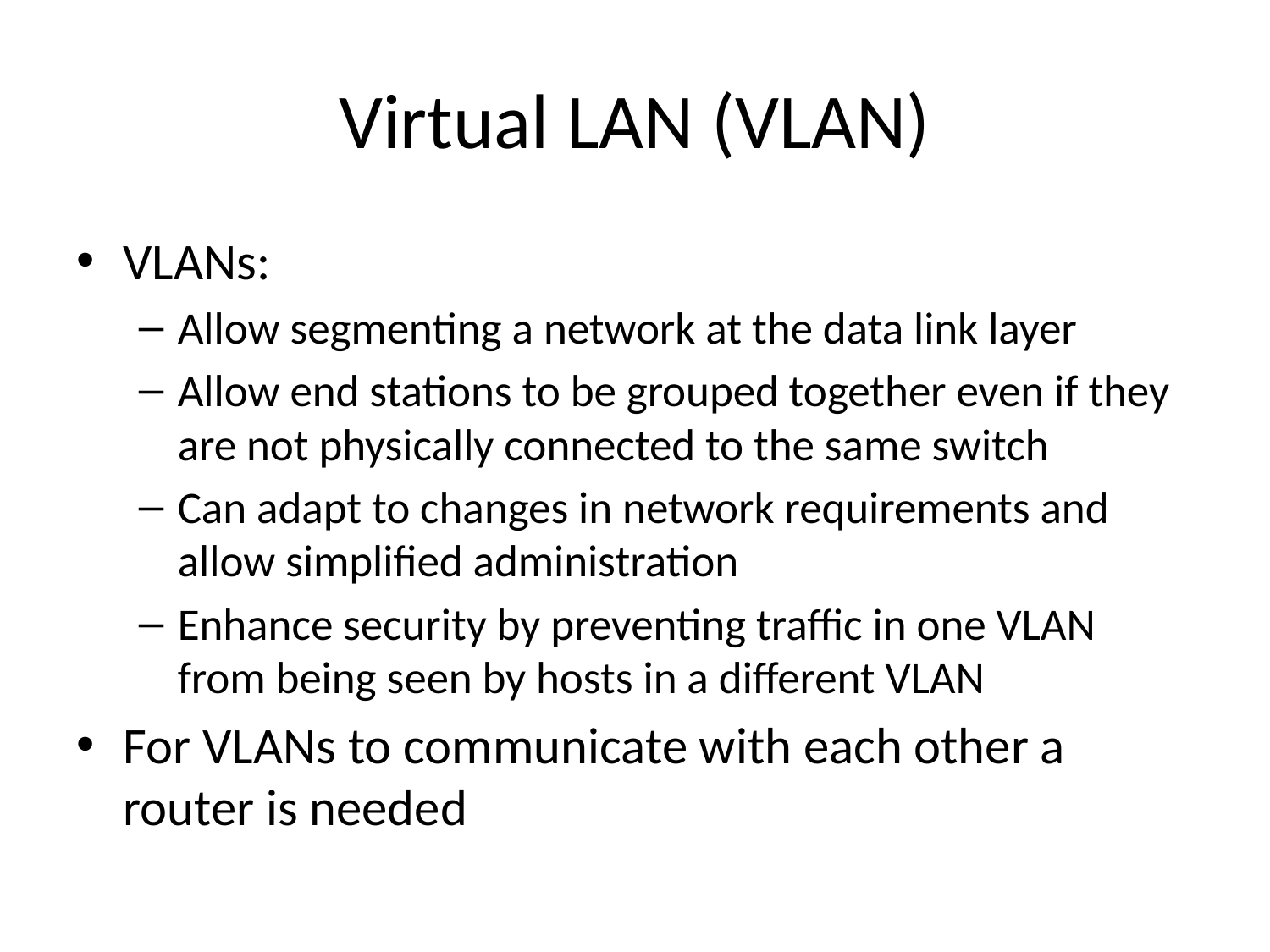

# Virtual LAN (VLAN)
VLANs:
Allow segmenting a network at the data link layer
Allow end stations to be grouped together even if they are not physically connected to the same switch
Can adapt to changes in network requirements and allow simplified administration
Enhance security by preventing traffic in one VLAN from being seen by hosts in a different VLAN
For VLANs to communicate with each other a router is needed